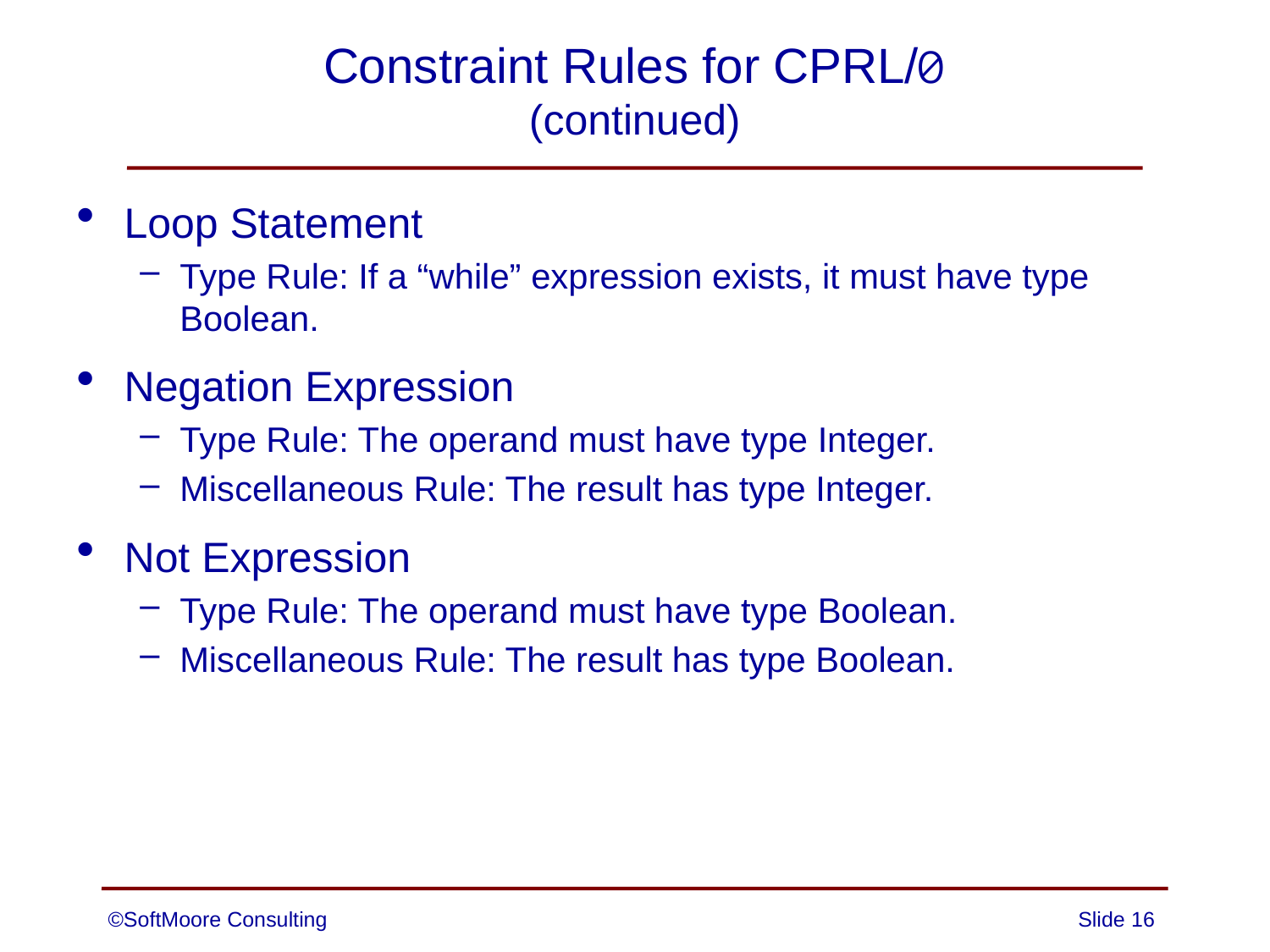

# Constraint Rules for CPRL/0 (continued)
Loop Statement
Type Rule: If a “while” expression exists, it must have type Boolean.
Negation Expression
Type Rule: The operand must have type Integer.
Miscellaneous Rule: The result has type Integer.
Not Expression
Type Rule: The operand must have type Boolean.
Miscellaneous Rule: The result has type Boolean.

©SoftMoore Consulting
Slide 16